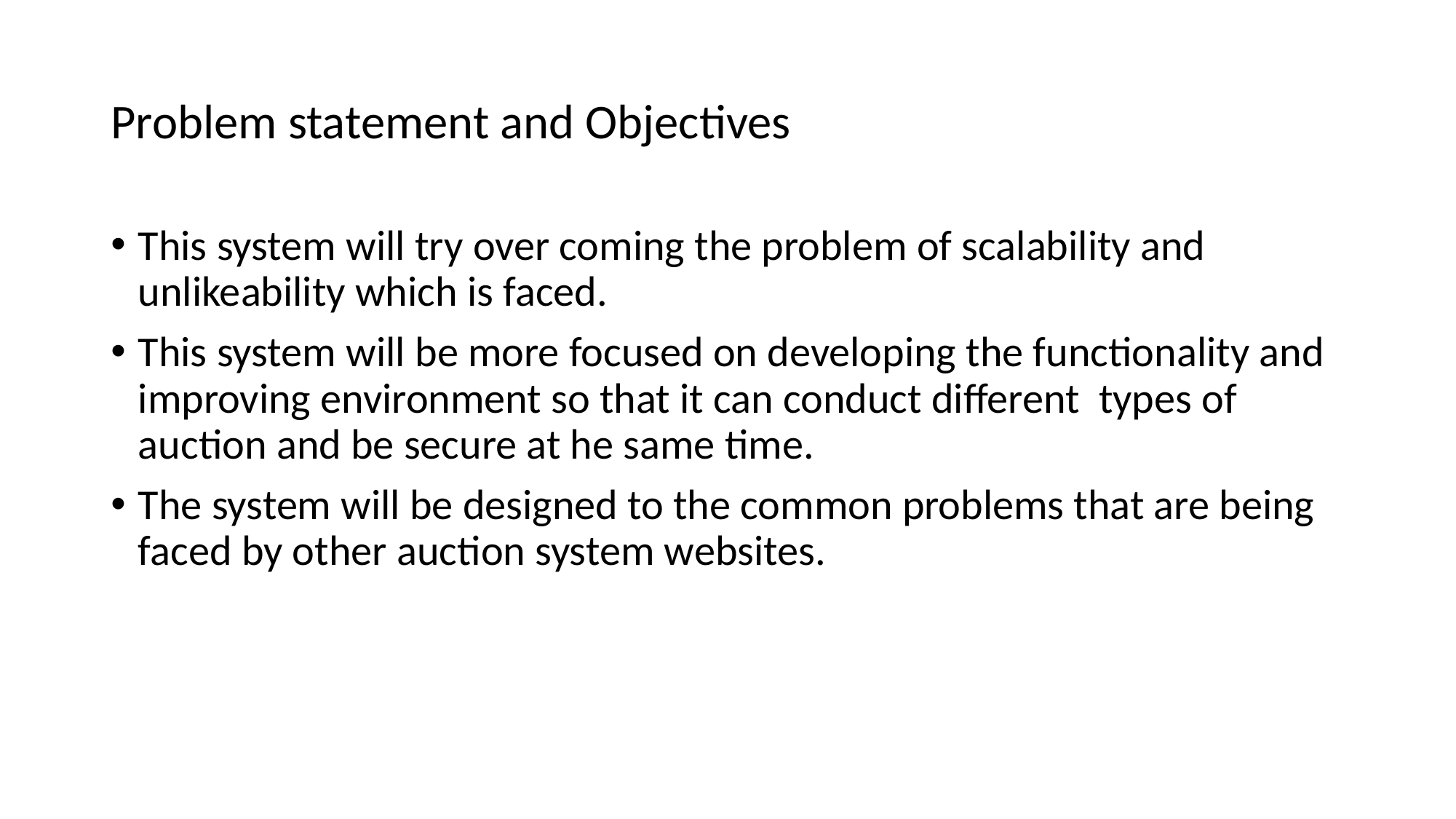

# Problem statement and Objectives
This system will try over coming the problem of scalability and unlikeability which is faced.
This system will be more focused on developing the functionality and improving environment so that it can conduct different  types of auction and be secure at he same time.
The system will be designed to the common problems that are being faced by other auction system websites.